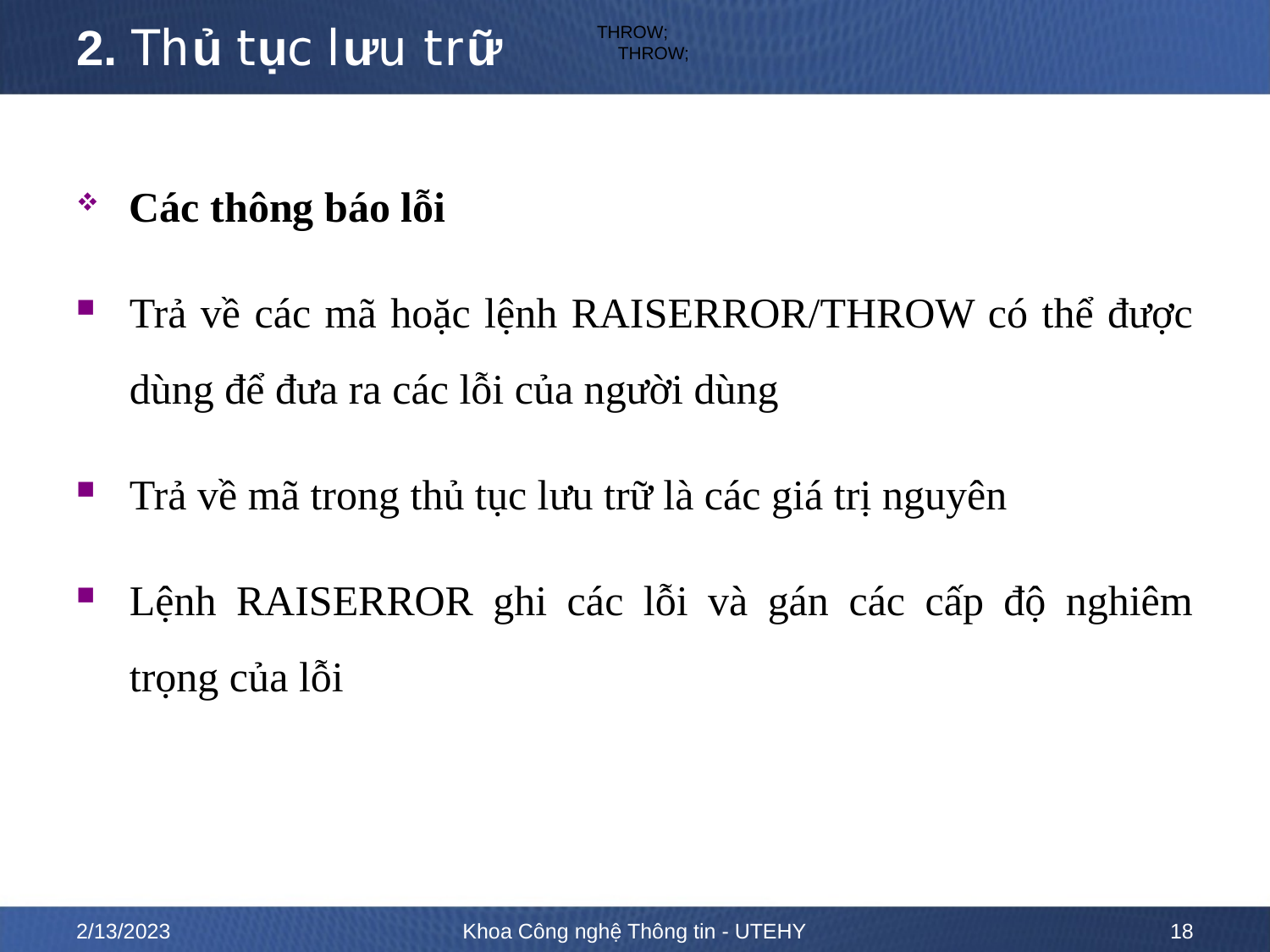

THROW;
# 2. Thủ tục lưu trữ
THROW;
Các thông báo lỗi
Trả về các mã hoặc lệnh RAISERROR/THROW có thể được dùng để đưa ra các lỗi của người dùng
Trả về mã trong thủ tục lưu trữ là các giá trị nguyên
Lệnh RAISERROR ghi các lỗi và gán các cấp độ nghiêm trọng của lỗi

2/13/2023
Khoa Công nghệ Thông tin - UTEHY
18